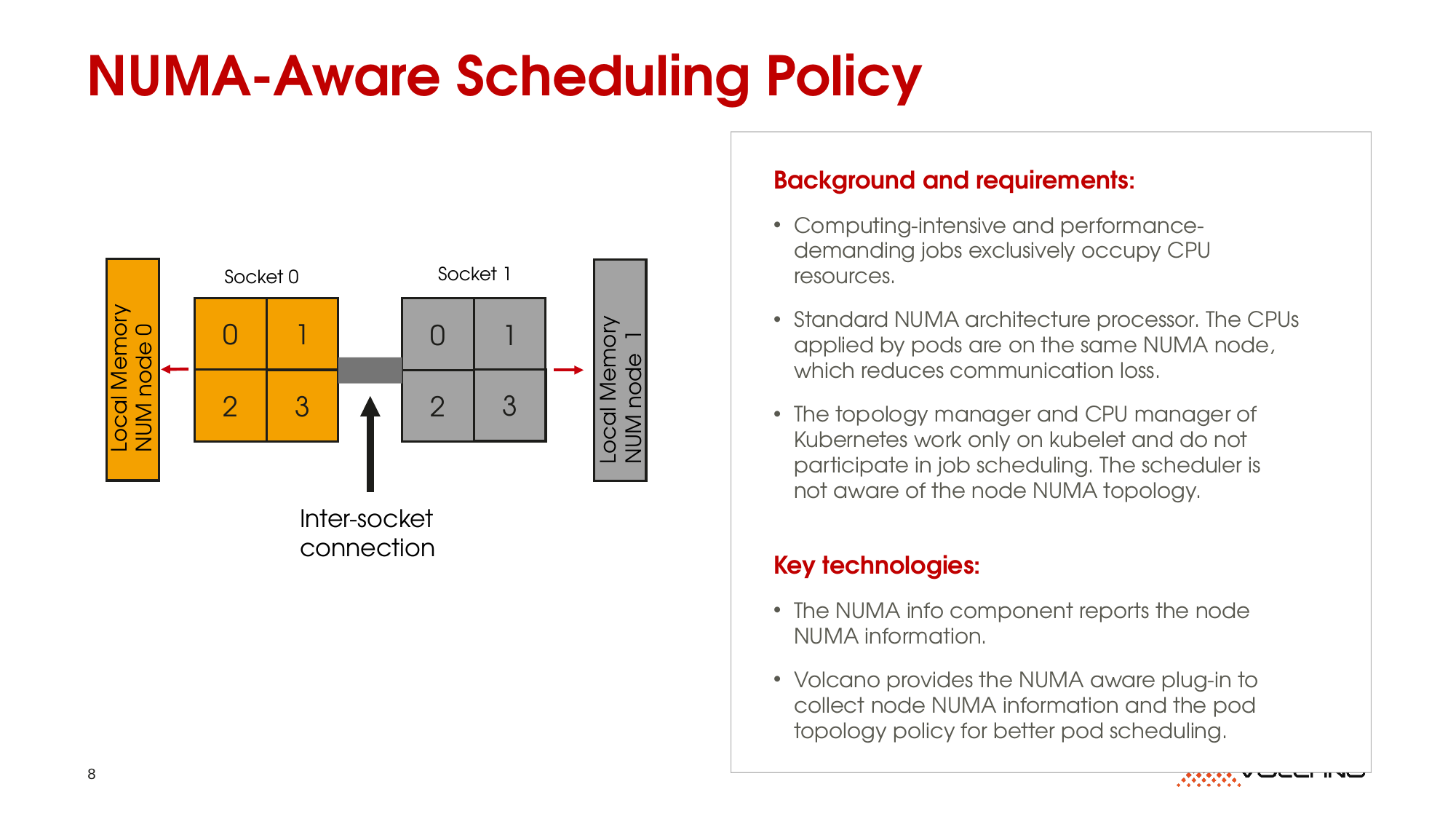

NUMA-Aware Scheduling Policy

Background and requirements:
Computing-intensive and performance-demanding jobs exclusively occupy CPU resources.
Standard NUMA architecture processor. The CPUs applied by pods are on the same NUMA node, which reduces communication loss.
The topology manager and CPU manager of Kubernetes work only on kubelet and do not participate in job scheduling. The scheduler is not aware of the node NUMA topology.

Key technologies:
The NUMA info component reports the node NUMA information.
Volcano provides the NUMA aware plug-in to collect node NUMA information and the pod topology policy for better pod scheduling.

Local Memory
NUM node  1
Socket 1
Socket 0
Local Memory
NUM node 0
1
0
1
0

3
2
3
2
Inter-socket connection